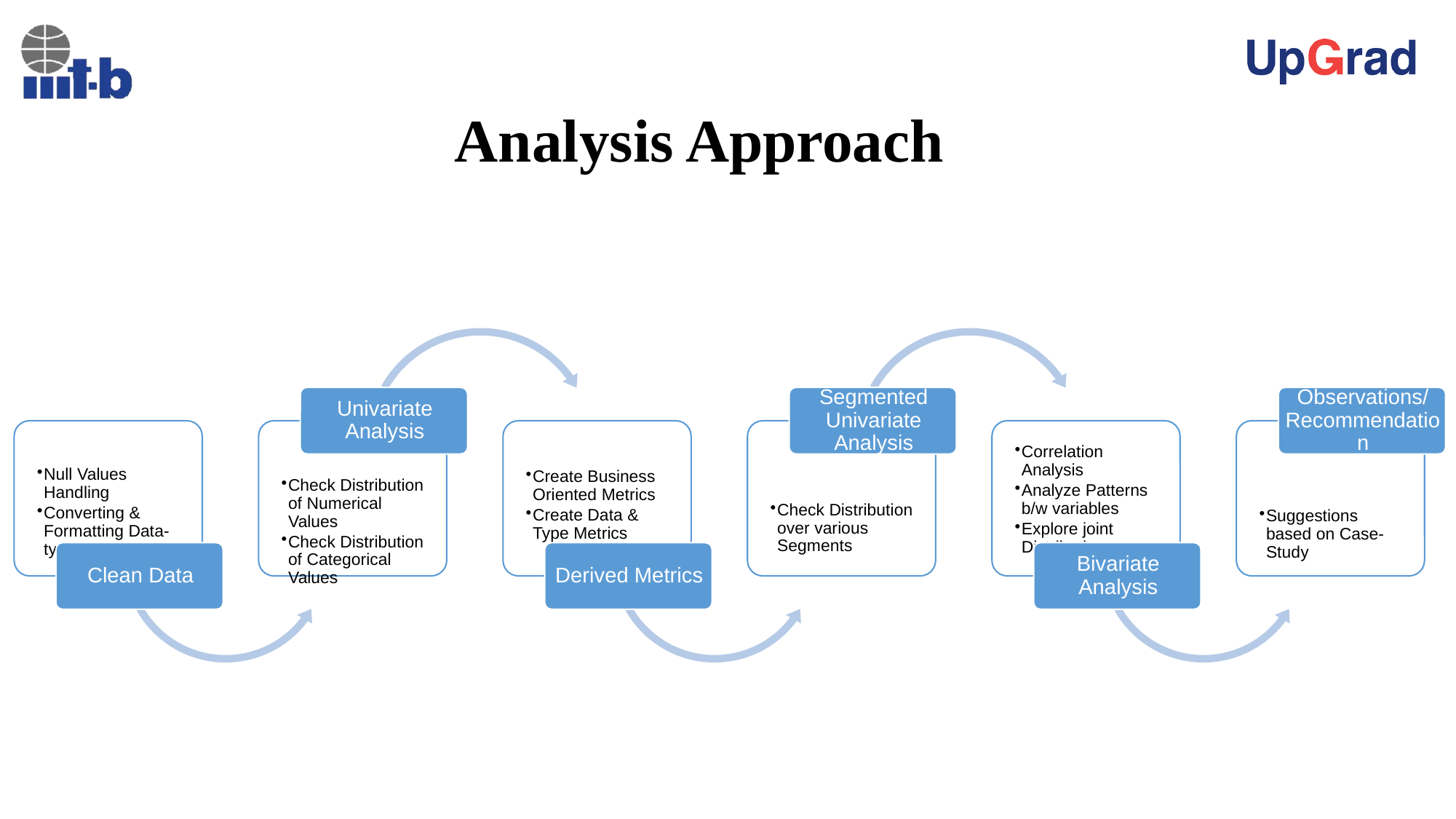

# Analysis Approach

Null Values Handling
Converting & Formatting Data-types
Clean Data
Check Distribution of Numerical Values
Check Distribution of Categorical Values
Univariate Analysis

Create Business Oriented Metrics
Create Data & Type Metrics
Derived Metrics

Check Distribution over various Segments
Segmented Univariate Analysis
Correlation Analysis
Analyze Patterns b/w variables
Explore joint Distribution
Bivariate Analysis

Suggestions based on Case-Study
Observations/ Recommendation